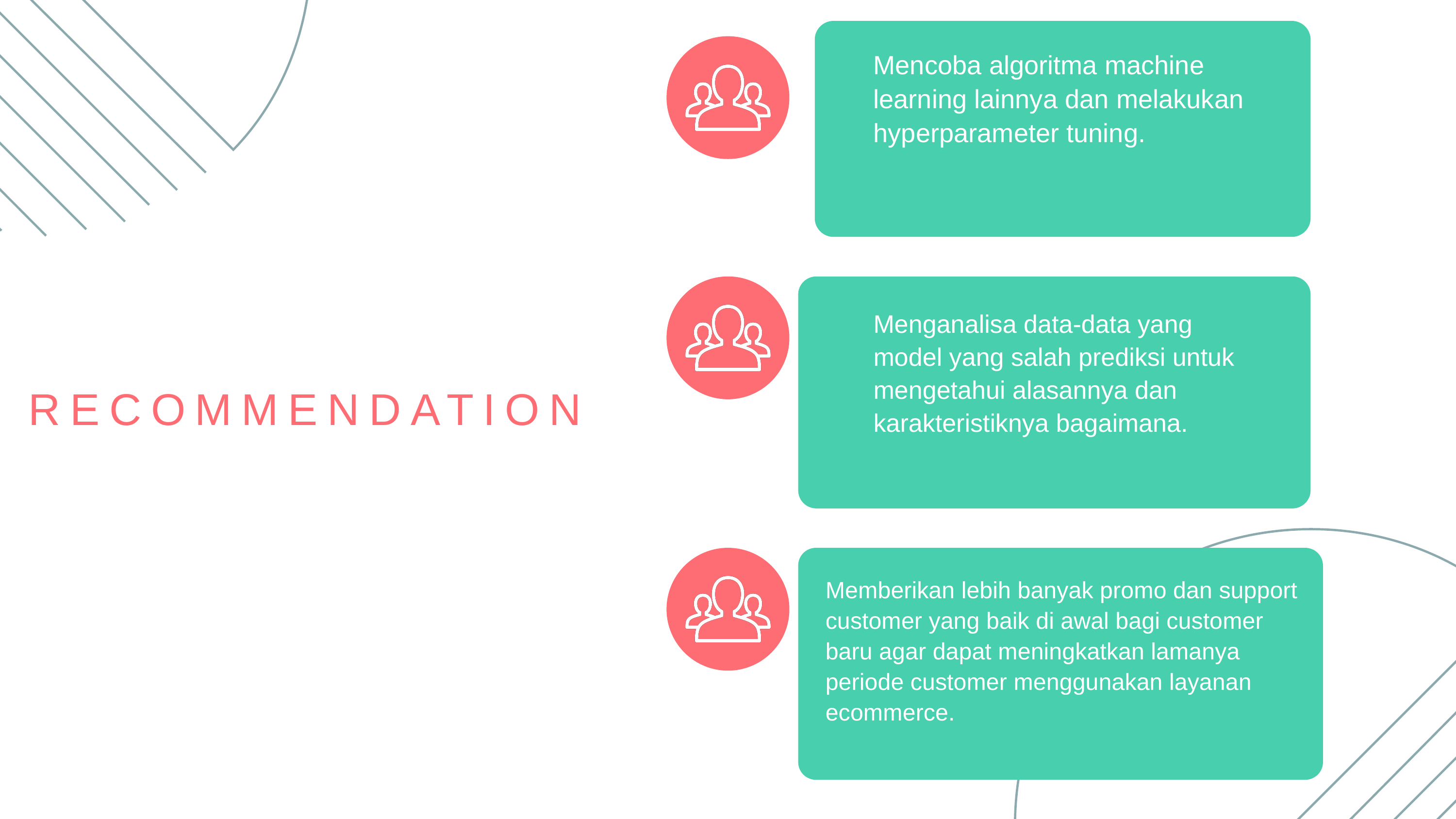

Mencoba algoritma machine learning lainnya dan melakukan hyperparameter tuning.

Menganalisa data-data yang model yang salah prediksi untuk mengetahui alasannya dan karakteristiknya bagaimana.

RECOMMENDATION

Memberikan lebih banyak promo dan support customer yang baik di awal bagi customer baru agar dapat meningkatkan lamanya periode customer menggunakan layanan ecommerce.

Lorna Alvarado